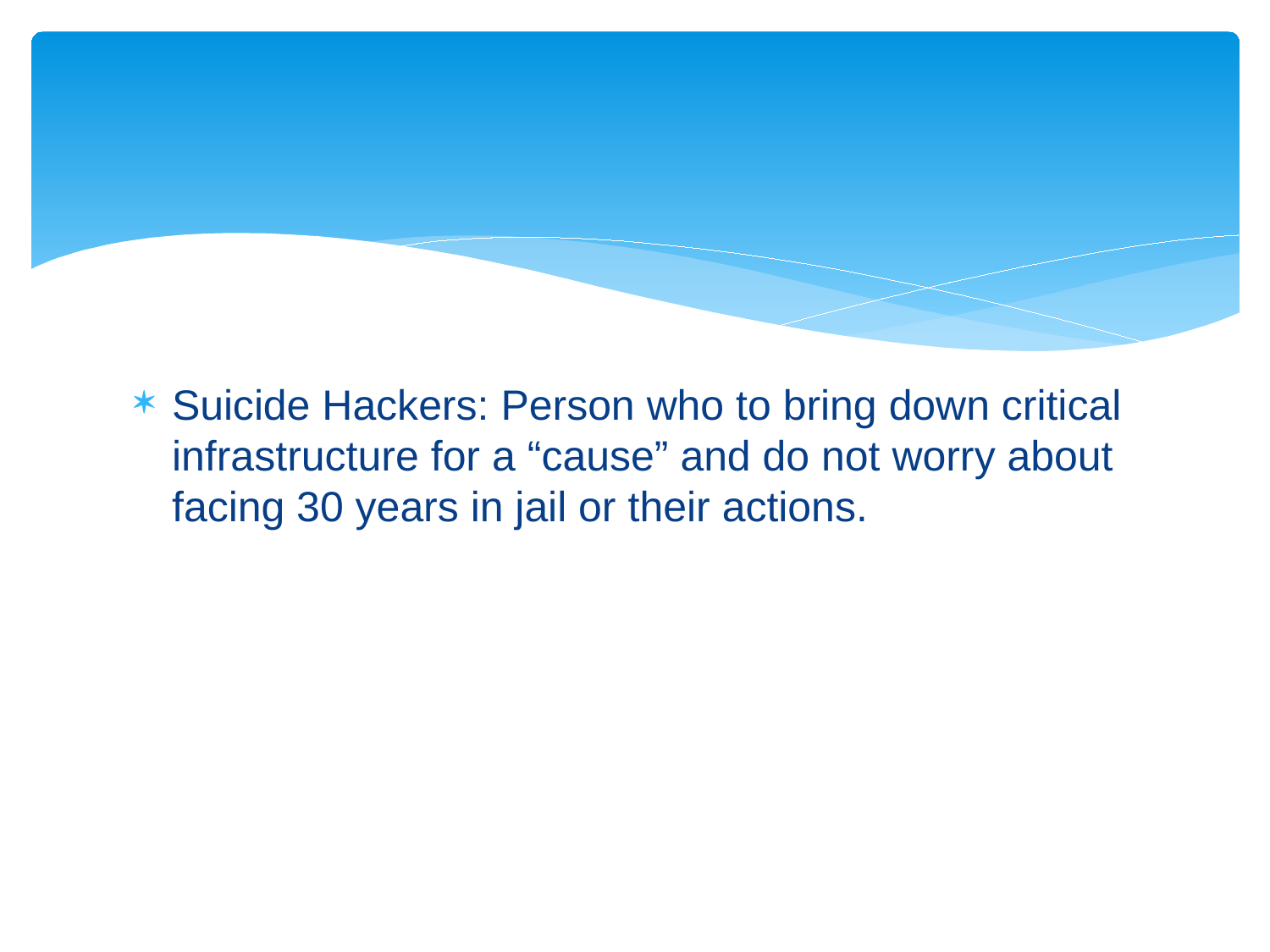

Suicide Hackers: Person who to bring down critical infrastructure for a “cause” and do not worry about facing 30 years in jail or their actions.